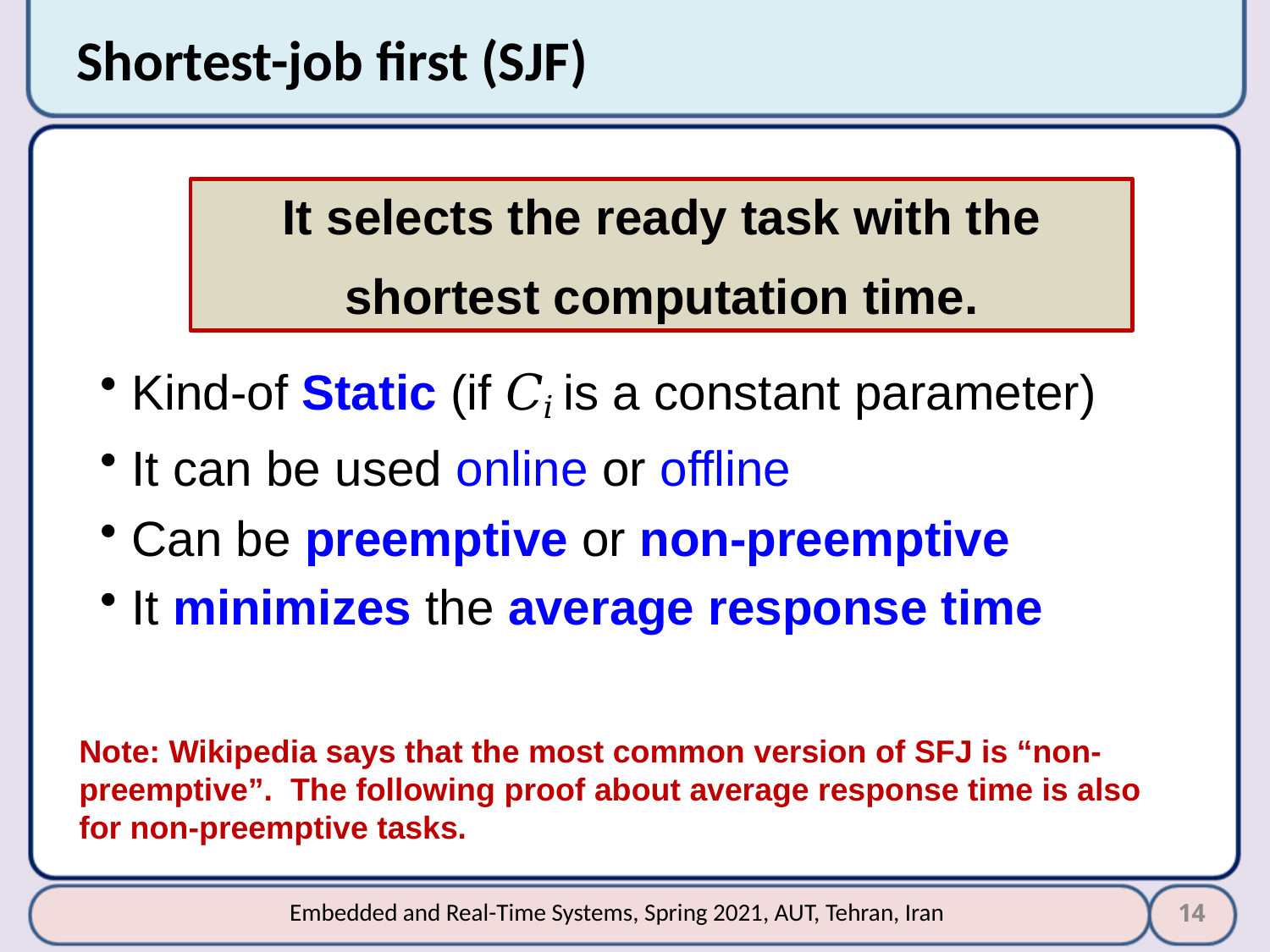

# Shortest-job first (SJF)
It selects the ready task with the
shortest computation time.
Kind-of Static (if 𝐶𝑖 is a constant parameter)
It can be used online or offline
Can be preemptive or non-preemptive
It minimizes the average response time
Note: Wikipedia says that the most common version of SFJ is “non-preemptive”.  The following proof about average response time is also for non-preemptive tasks.
14
Embedded and Real-Time Systems, Spring 2021, AUT, Tehran, Iran